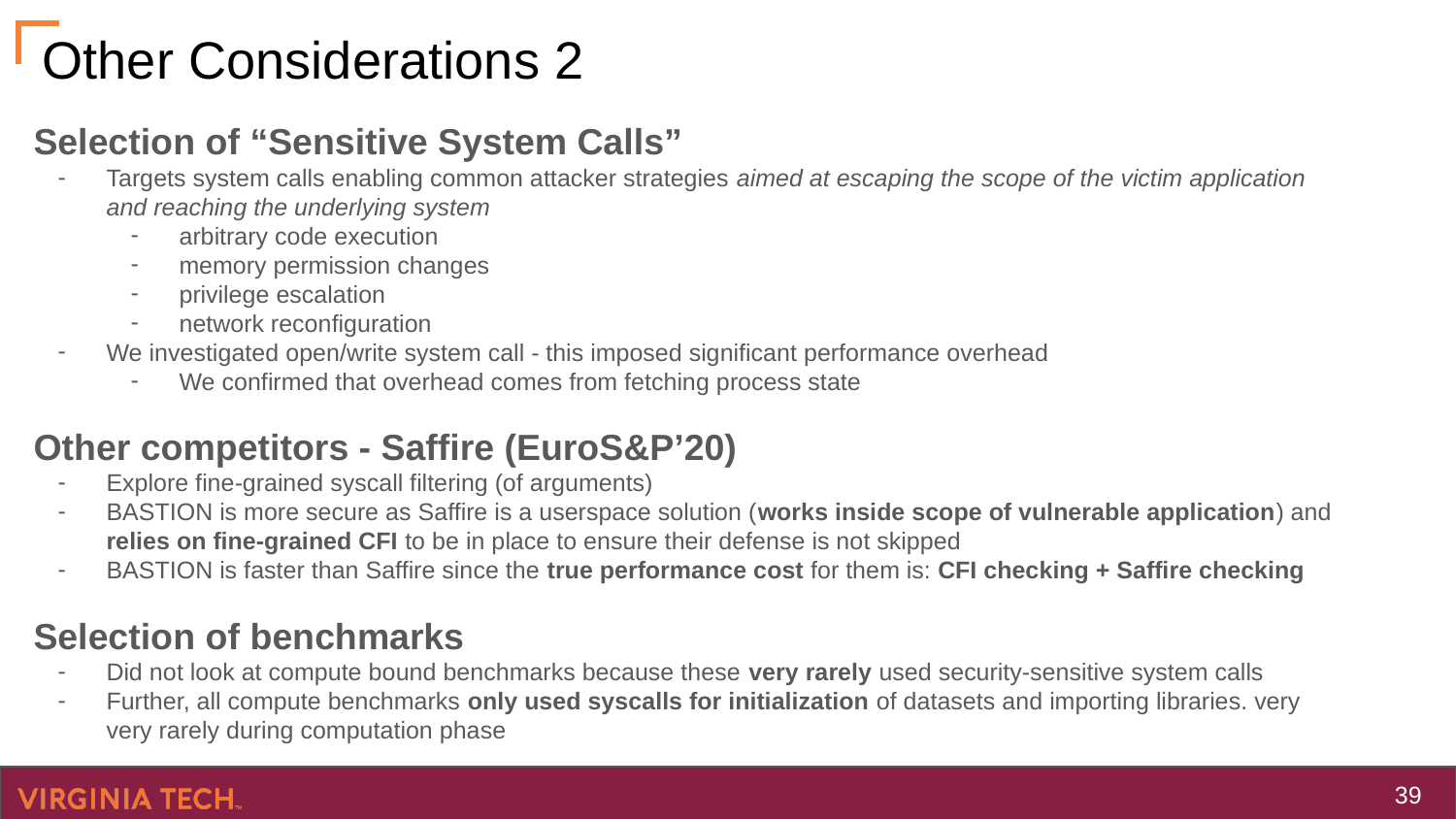

# Other Considerations 2
Selection of “Sensitive System Calls”
Targets system calls enabling common attacker strategies aimed at escaping the scope of the victim application and reaching the underlying system
arbitrary code execution
memory permission changes
privilege escalation
network reconfiguration
We investigated open/write system call - this imposed significant performance overhead
We confirmed that overhead comes from fetching process state

Other competitors - Saffire (EuroS&P’20)
Explore fine-grained syscall filtering (of arguments)
BASTION is more secure as Saffire is a userspace solution (works inside scope of vulnerable application) and relies on fine-grained CFI to be in place to ensure their defense is not skipped
BASTION is faster than Saffire since the true performance cost for them is: CFI checking + Saffire checking

Selection of benchmarks
Did not look at compute bound benchmarks because these very rarely used security-sensitive system calls
Further, all compute benchmarks only used syscalls for initialization of datasets and importing libraries. very very rarely during computation phase
39